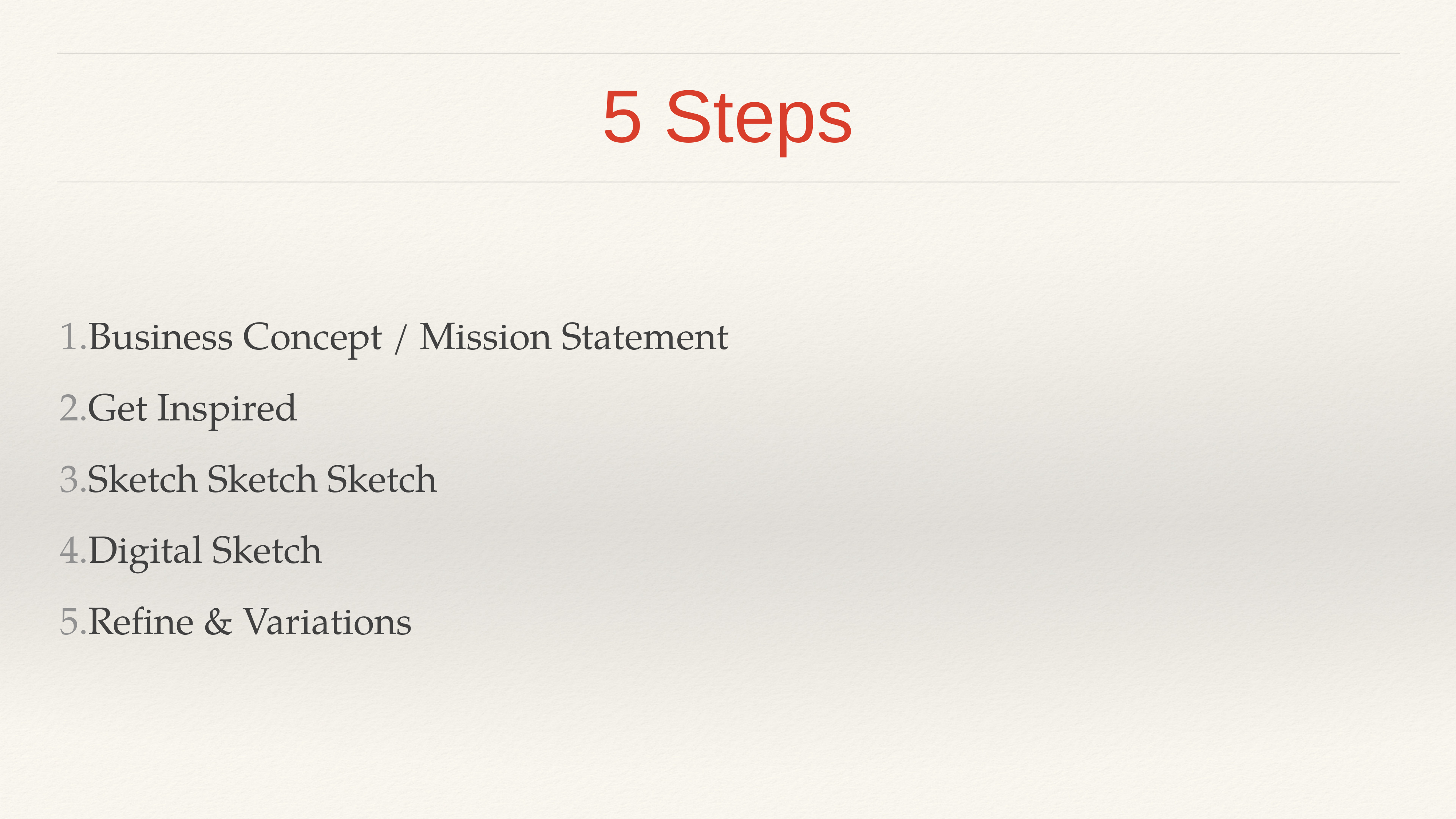

# 5 Steps
Business Concept / Mission Statement
Get Inspired
Sketch Sketch Sketch
Digital Sketch
Refine & Variations